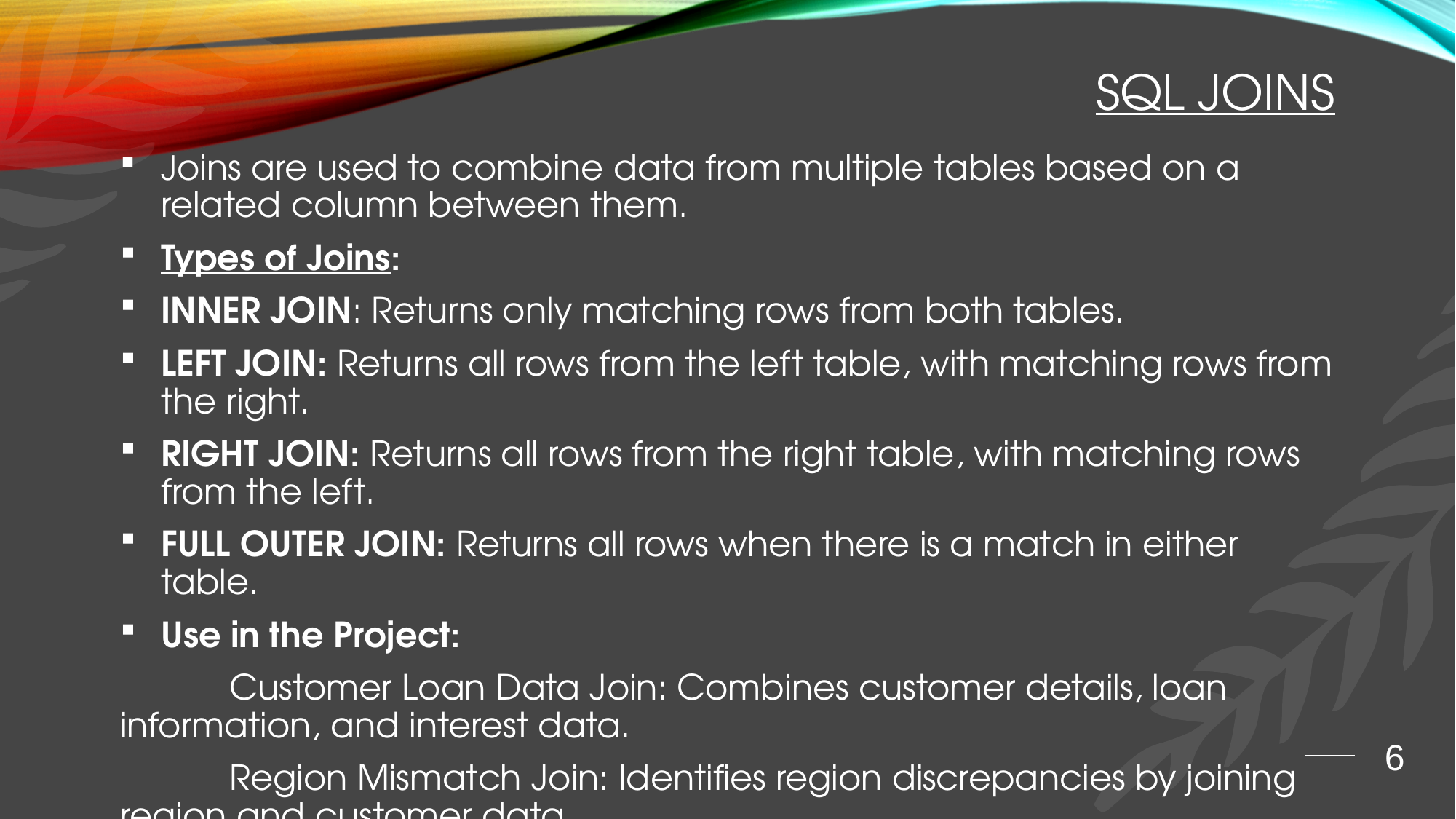

# SQL JOINS
Joins are used to combine data from multiple tables based on a related column between them.
Types of Joins:
INNER JOIN: Returns only matching rows from both tables.
LEFT JOIN: Returns all rows from the left table, with matching rows from the right.
RIGHT JOIN: Returns all rows from the right table, with matching rows from the left.
FULL OUTER JOIN: Returns all rows when there is a match in either table.
Use in the Project:
	Customer Loan Data Join: Combines customer details, loan information, and interest data.
	Region Mismatch Join: Identifies region discrepancies by joining region and customer data.
6